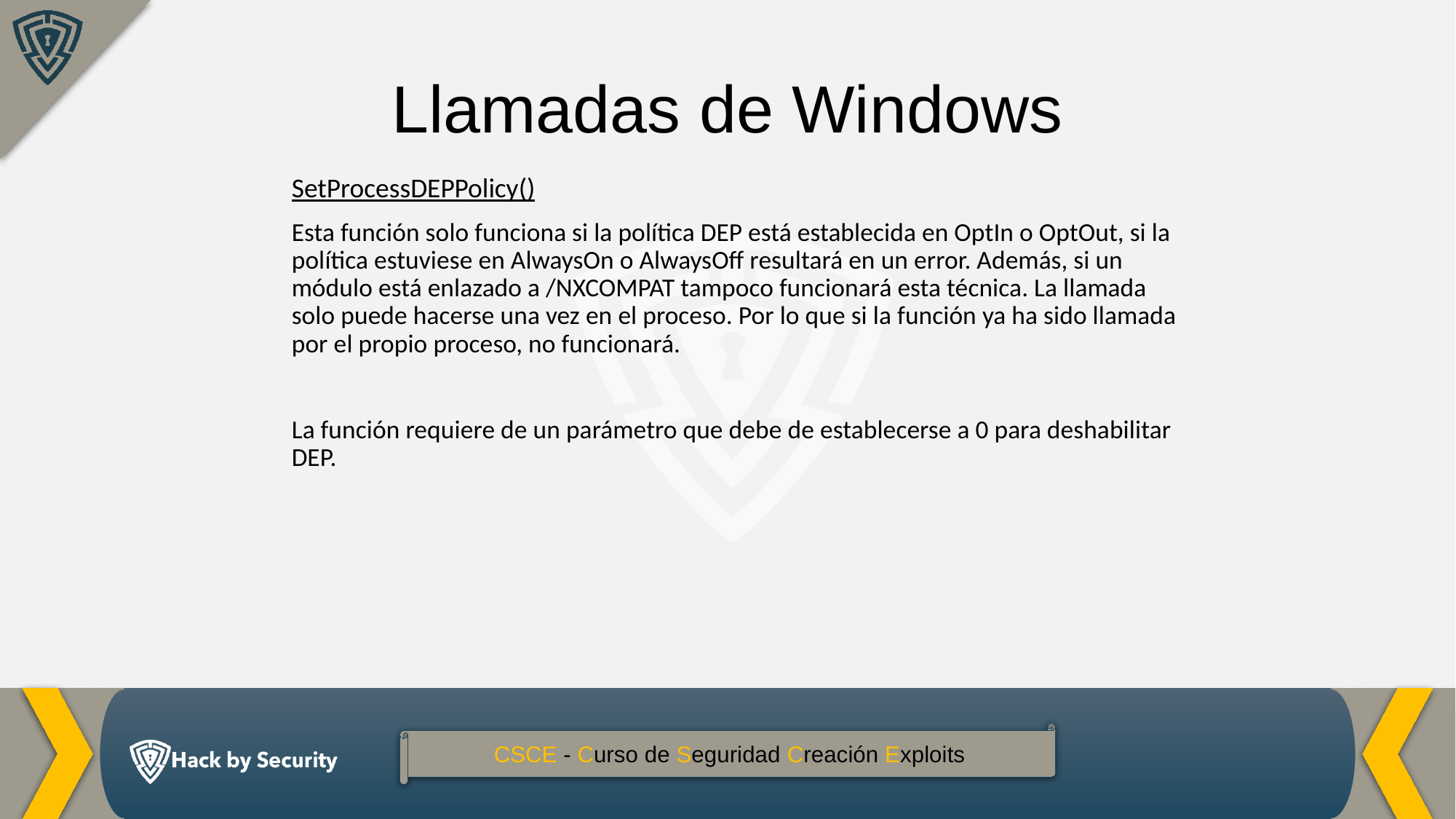

Llamadas de Windows
SetProcessDEPPolicy()
Esta función solo funciona si la política DEP está establecida en OptIn o OptOut, si la política estuviese en AlwaysOn o AlwaysOff resultará en un error. Además, si un módulo está enlazado a /NXCOMPAT tampoco funcionará esta técnica. La llamada solo puede hacerse una vez en el proceso. Por lo que si la función ya ha sido llamada por el propio proceso, no funcionará.

La función requiere de un parámetro que debe de establecerse a 0 para deshabilitar DEP.